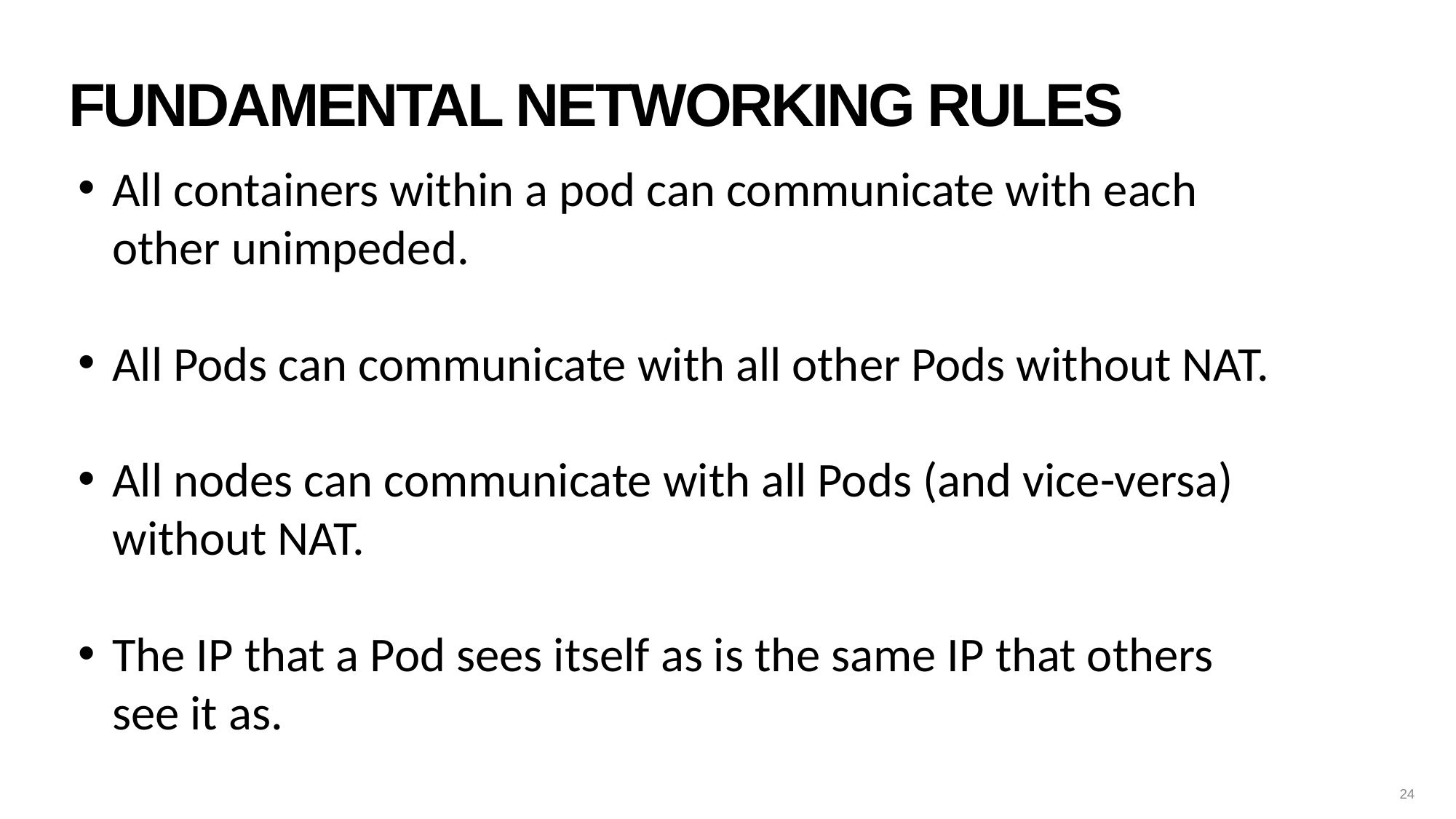

Fundamental Networking Rules
All containers within a pod can communicate with each other unimpeded.

All Pods can communicate with all other Pods without NAT.

All nodes can communicate with all Pods (and vice-versa) without NAT.

The IP that a Pod sees itself as is the same IP that others see it as.

Copyright © 2020 Accenture. All rights reserved.
24